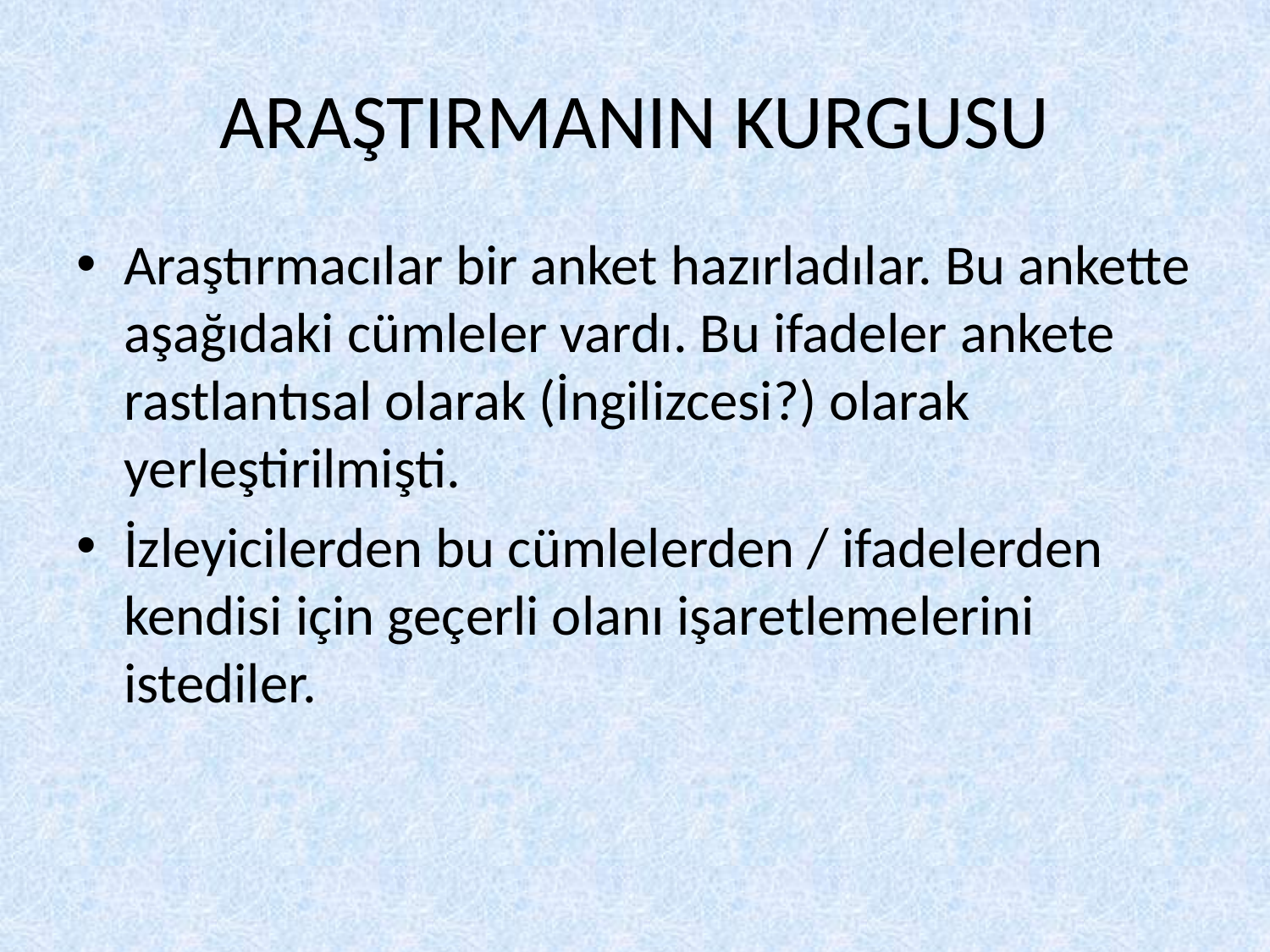

# ARAŞTIRMANIN KURGUSU
Araştırmacılar bir anket hazırladılar. Bu ankette aşağıdaki cümleler vardı. Bu ifadeler ankete rastlantısal olarak (İngilizcesi?) olarak yerleştirilmişti.
İzleyicilerden bu cümlelerden / ifadelerden kendisi için geçerli olanı işaretlemelerini istediler.